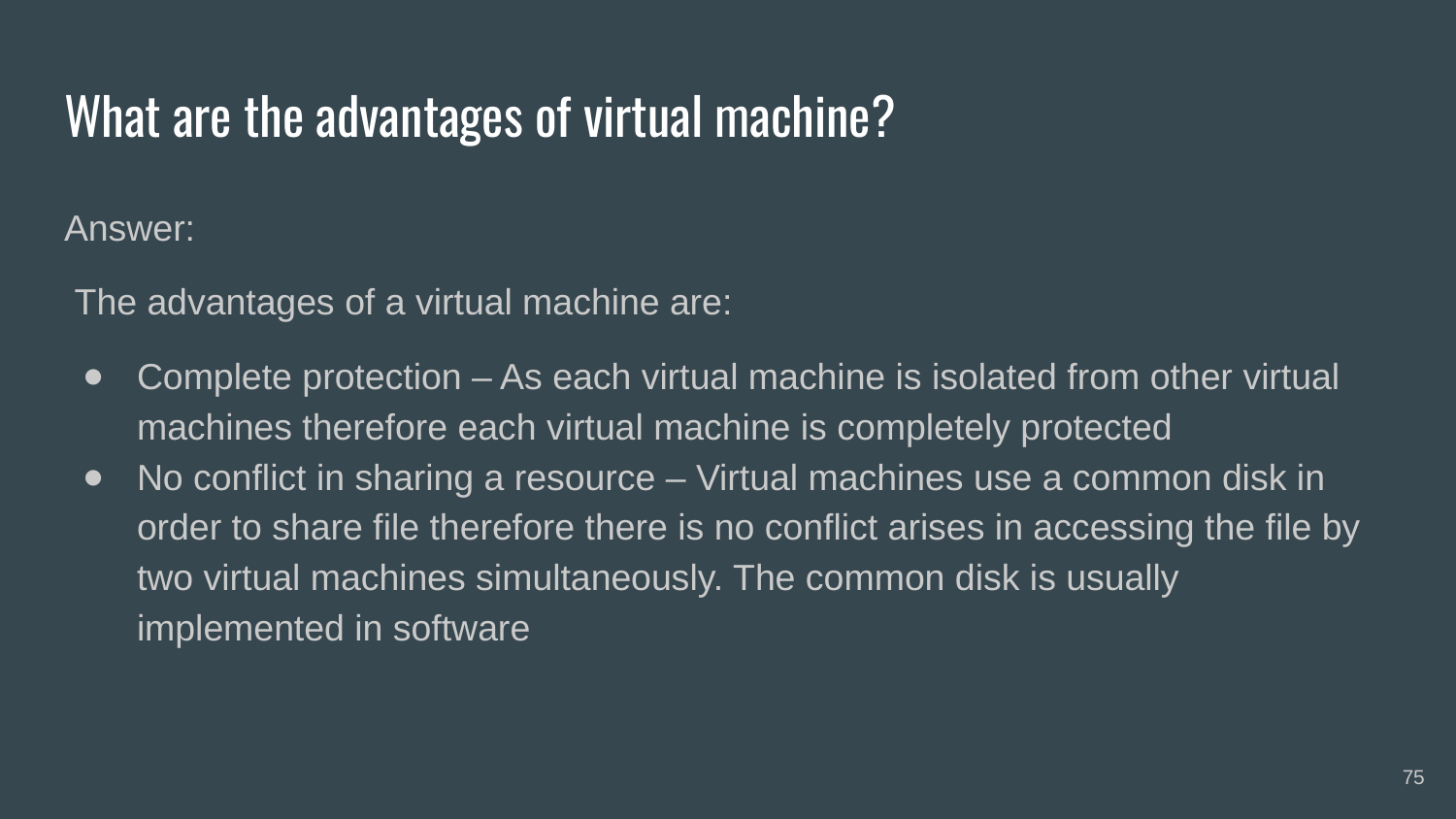

# What are the advantages of virtual machine?
Answer:
 The advantages of a virtual machine are:
Complete protection – As each virtual machine is isolated from other virtual machines therefore each virtual machine is completely protected
No conflict in sharing a resource – Virtual machines use a common disk in order to share file therefore there is no conflict arises in accessing the file by two virtual machines simultaneously. The common disk is usually implemented in software
75